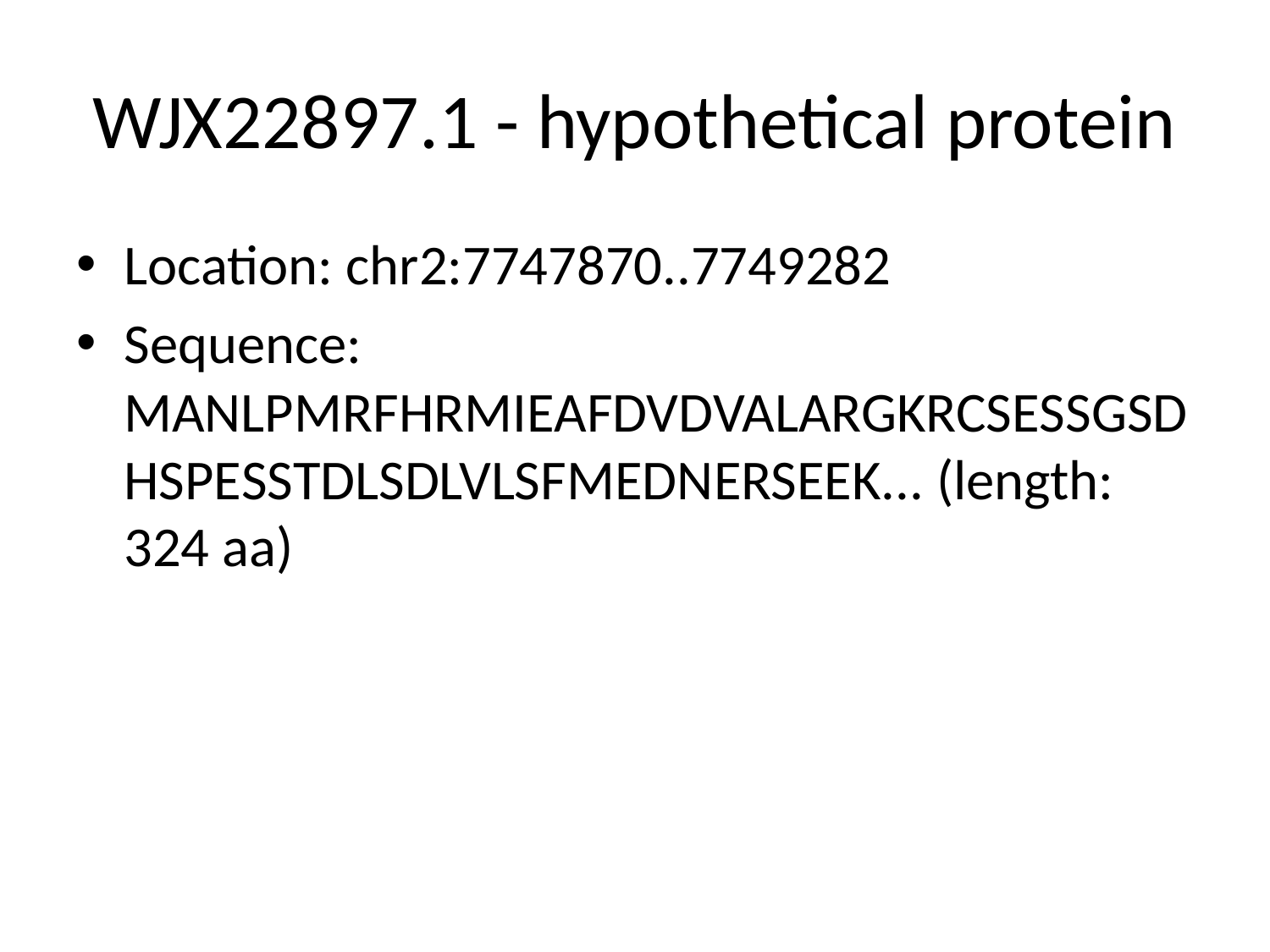

# WJX22897.1 - hypothetical protein
Location: chr2:7747870..7749282
Sequence: MANLPMRFHRMIEAFDVDVALARGKRCSESSGSDHSPESSTDLSDLVLSFMEDNERSEEK... (length: 324 aa)